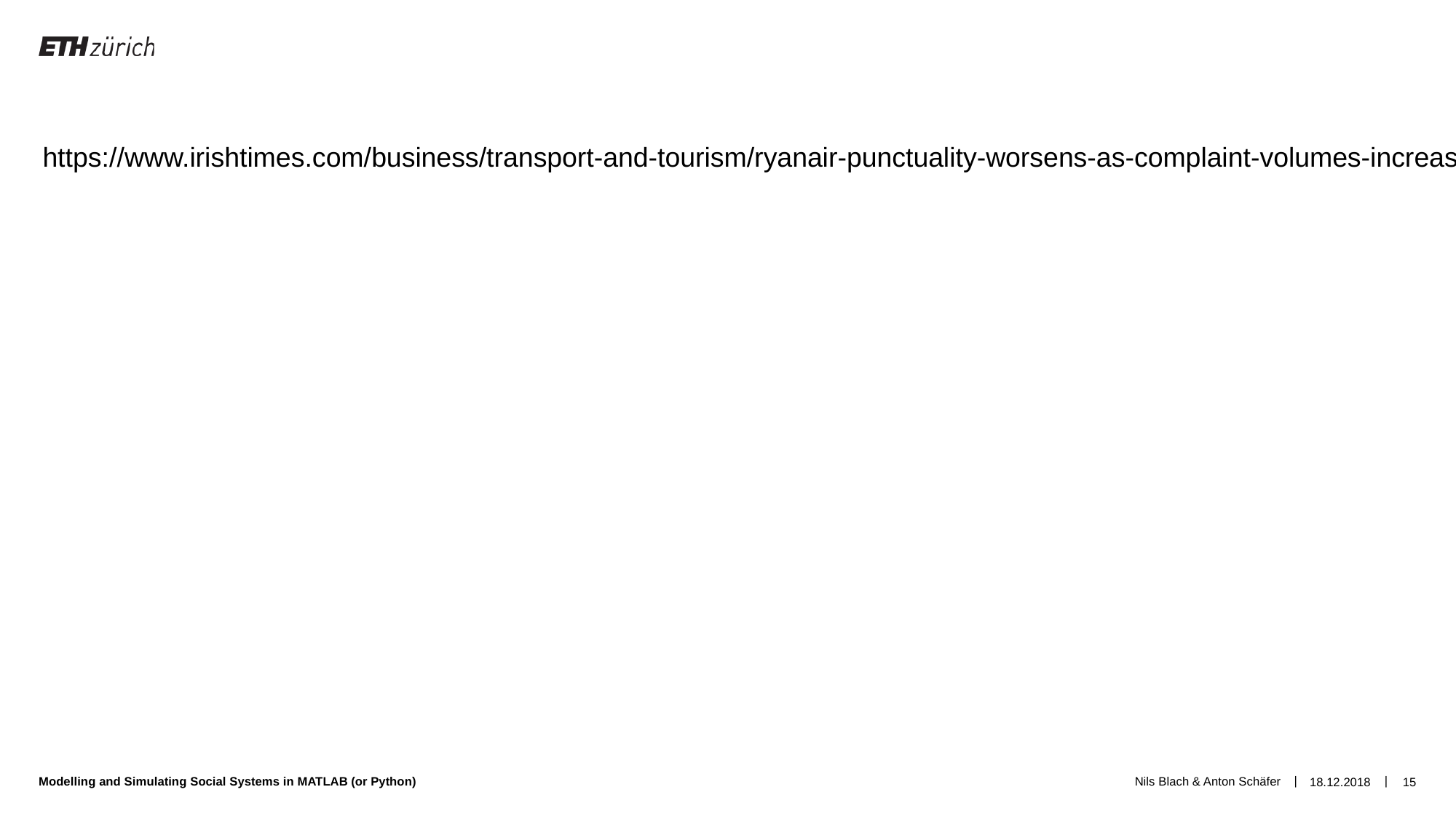

https://www.irishtimes.com/business/transport-and-tourism/ryanair-punctuality-worsens-as-complaint-volumes-increase-1.3182401
Nils Blach & Anton Schäfer
18.12.2018
15